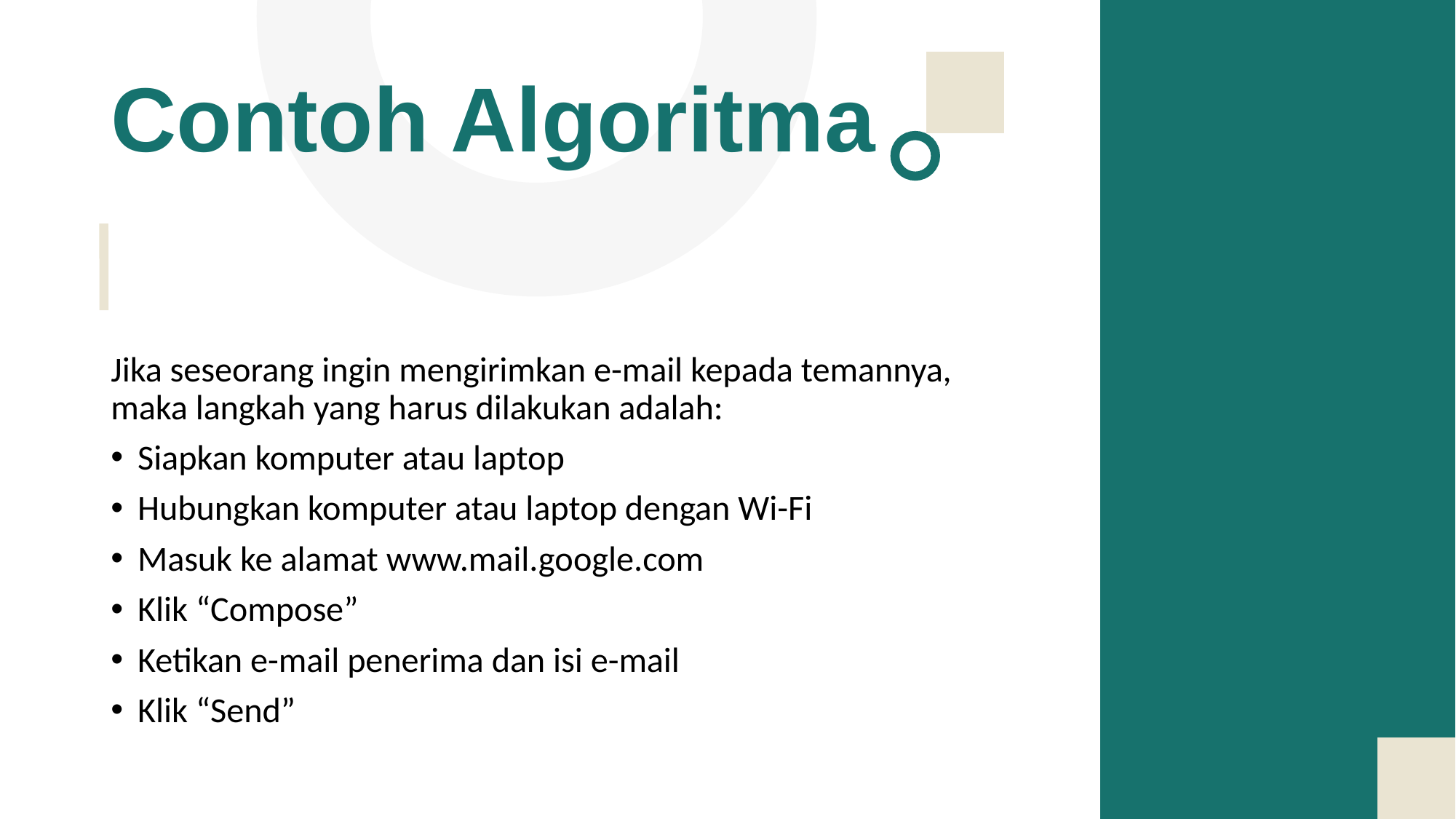

# Contoh Algoritma

Jika seseorang ingin mengirimkan e-mail kepada temannya, maka langkah yang harus dilakukan adalah:
Siapkan komputer atau laptop
Hubungkan komputer atau laptop dengan Wi-Fi
Masuk ke alamat www.mail.google.com
Klik “Compose”
Ketikan e-mail penerima dan isi e-mail
Klik “Send”